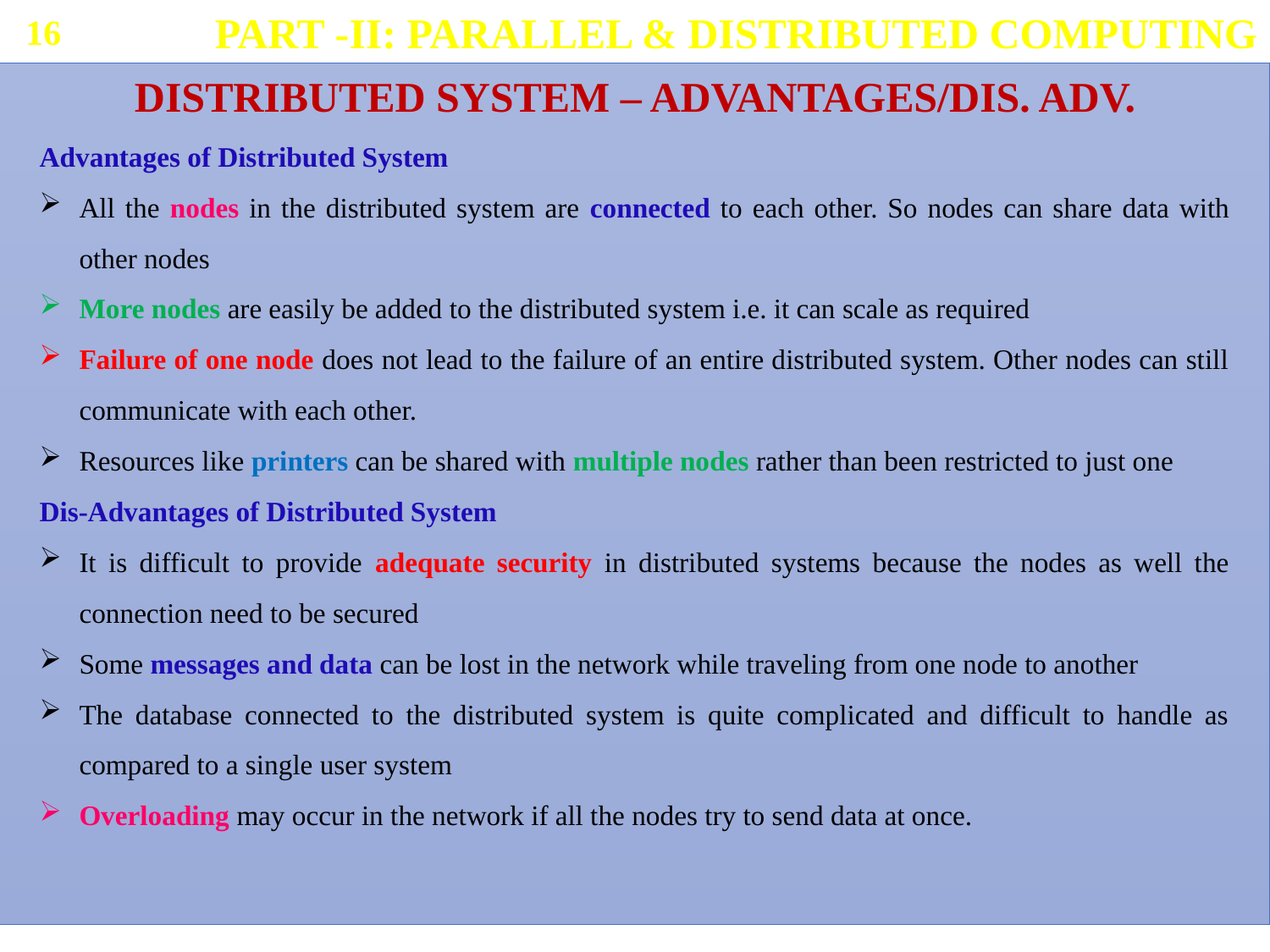

PART -II: PARALLEL & DISTRIBUTED COMPUTING
16

DISTRIBUTED SYSTEM – ADVANTAGES/DIS. ADV.
Advantages of Distributed System
All the nodes in the distributed system are connected to each other. So nodes can share data with other nodes
More nodes are easily be added to the distributed system i.e. it can scale as required
Failure of one node does not lead to the failure of an entire distributed system. Other nodes can still communicate with each other.
Resources like printers can be shared with multiple nodes rather than been restricted to just one
Dis-Advantages of Distributed System
It is difficult to provide adequate security in distributed systems because the nodes as well the connection need to be secured
Some messages and data can be lost in the network while traveling from one node to another
The database connected to the distributed system is quite complicated and difficult to handle as compared to a single user system
Overloading may occur in the network if all the nodes try to send data at once.